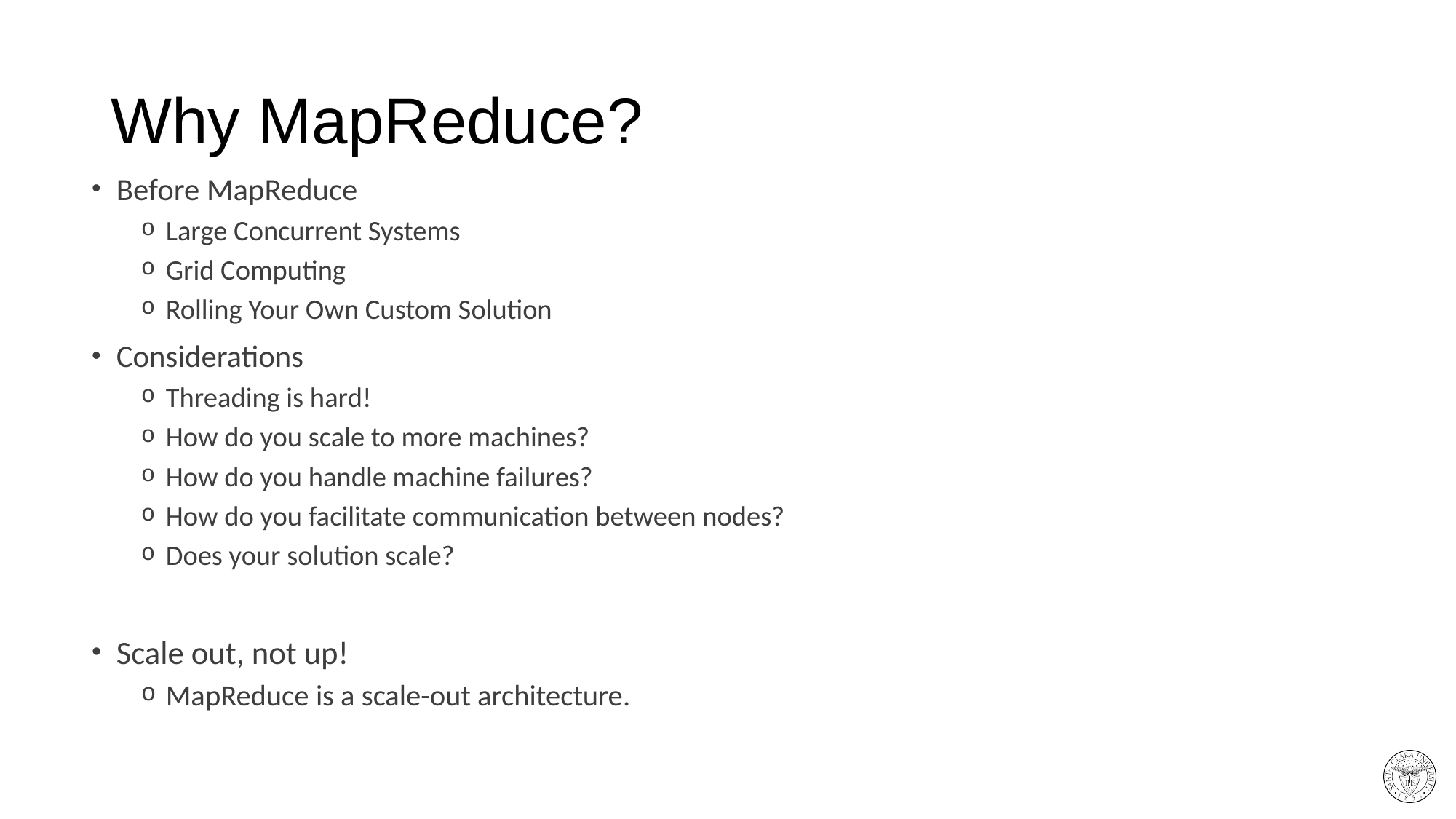

# Why MapReduce?
Before MapReduce
Large Concurrent Systems
Grid Computing
Rolling Your Own Custom Solution
Considerations
Threading is hard!
How do you scale to more machines?
How do you handle machine failures?
How do you facilitate communication between nodes?
Does your solution scale?

Scale out, not up!
MapReduce is a scale-out architecture.